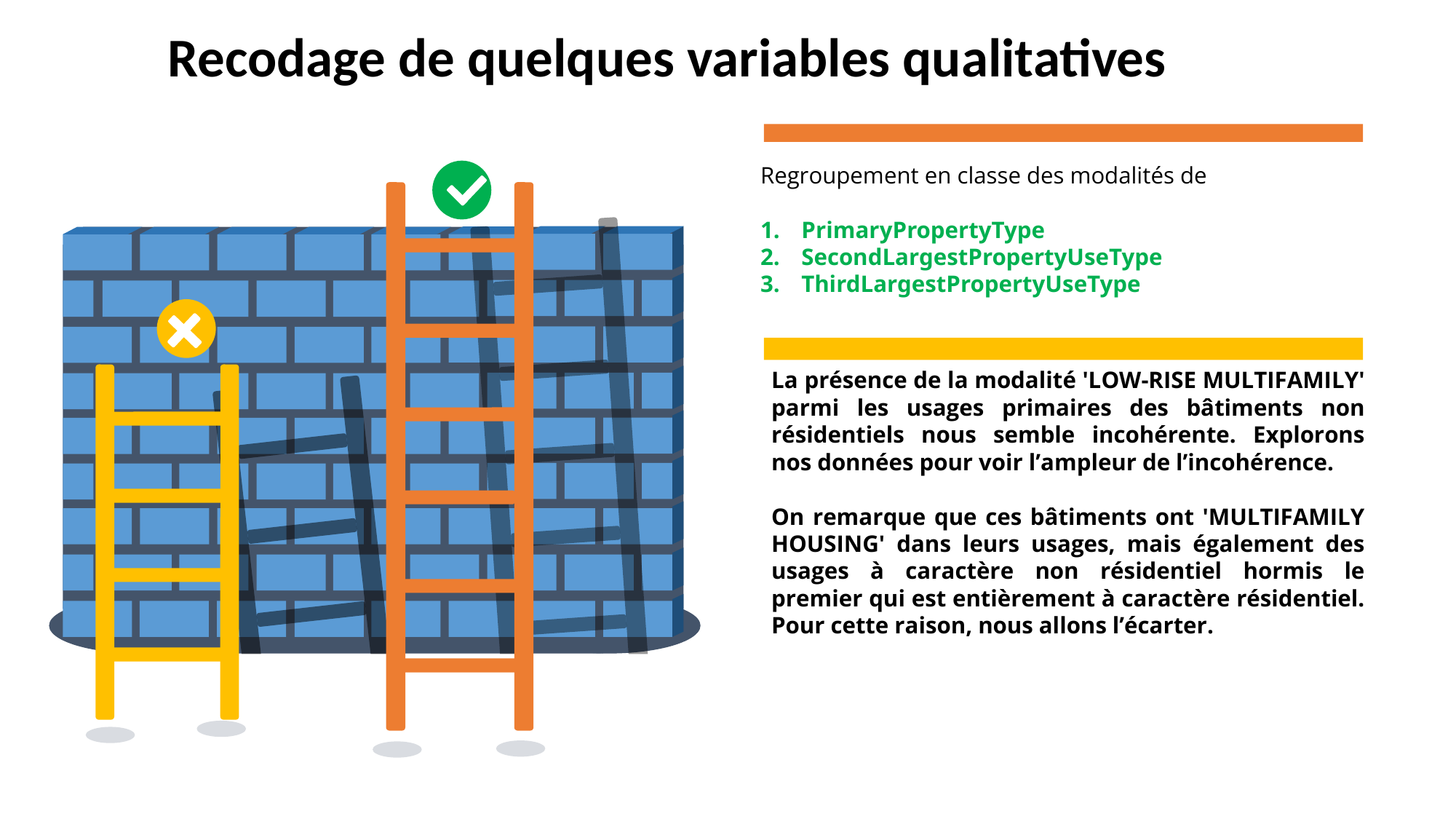

Recodage de quelques variables qualitatives

Regroupement en classe des modalités de

PrimaryPropertyType
SecondLargestPropertyUseType
ThirdLargestPropertyUseType

La présence de la modalité 'LOW-RISE MULTIFAMILY' parmi les usages primaires des bâtiments non résidentiels nous semble incohérente. Explorons nos données pour voir l’ampleur de l’incohérence.

On remarque que ces bâtiments ont 'MULTIFAMILY HOUSING' dans leurs usages, mais également des usages à caractère non résidentiel hormis le premier qui est entièrement à caractère résidentiel. Pour cette raison, nous allons l’écarter.